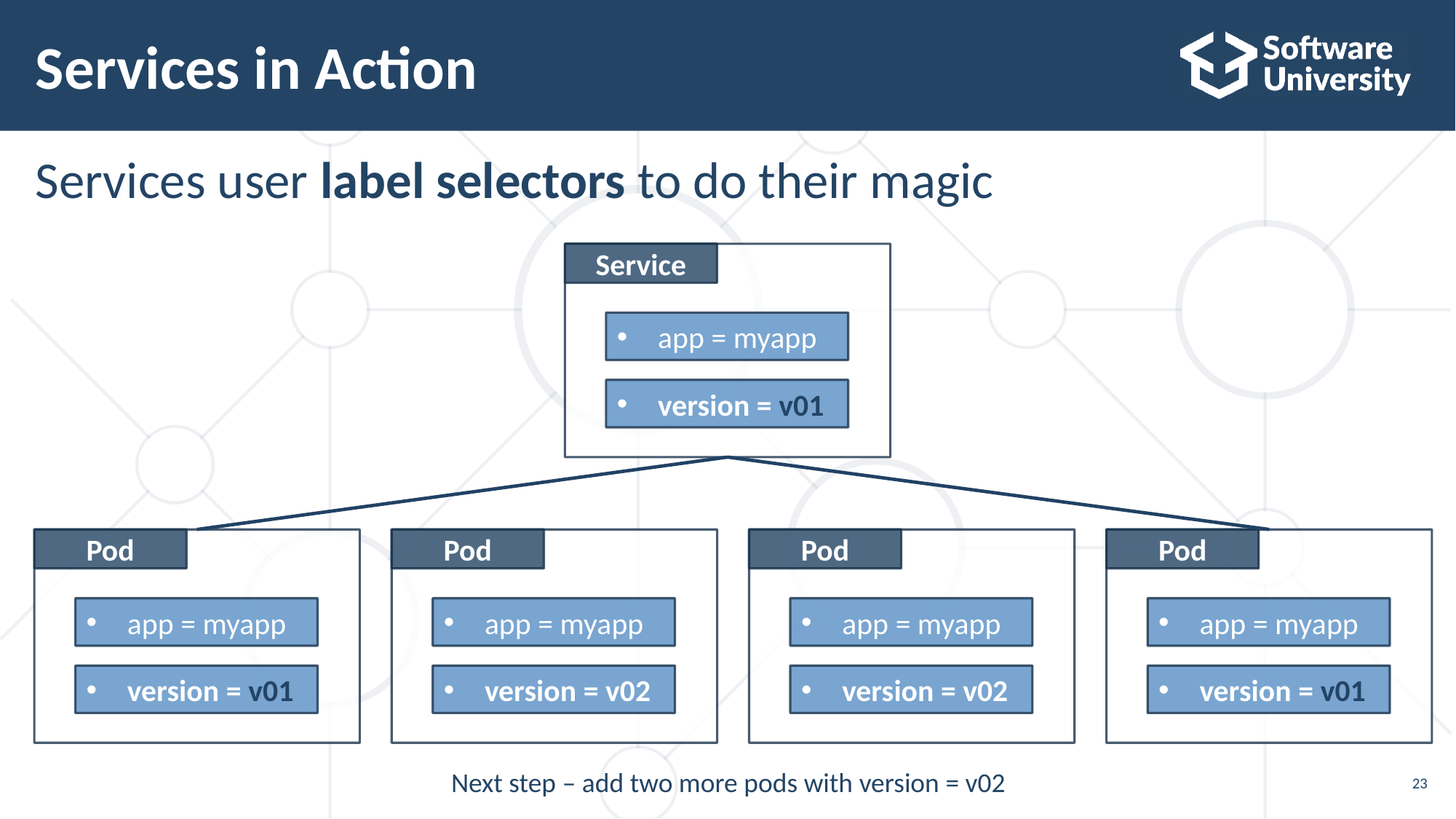

# Services in Action
Services user label selectors to do their magic

Service
app = myapp
version = v01

Pod
app = myapp
version = v01

Pod
app = myapp
version = v02

Pod
app = myapp
version = v02

Pod
app = myapp
version = v01
Next step – add two more pods with version = v02
23